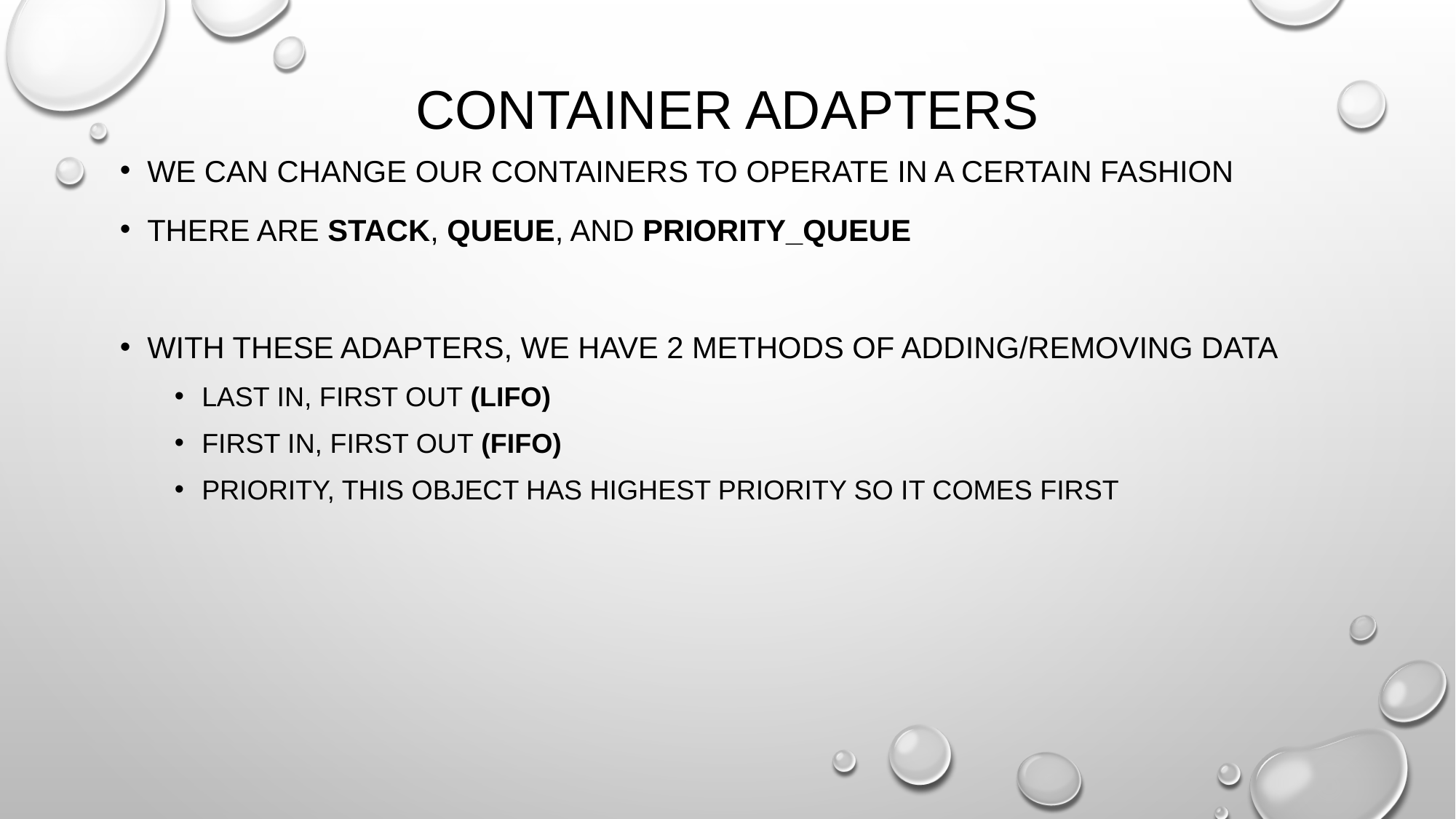

# Container Adapters
We can change our containers to operate in a certain fashion
There are stack, queue, and priority_queue

With these adapters, we have 2 methods of adding/removing data
Last in, first out (LIFO)
First In, First Out (FIFO)
Priority, This object has highest priority so it comes first